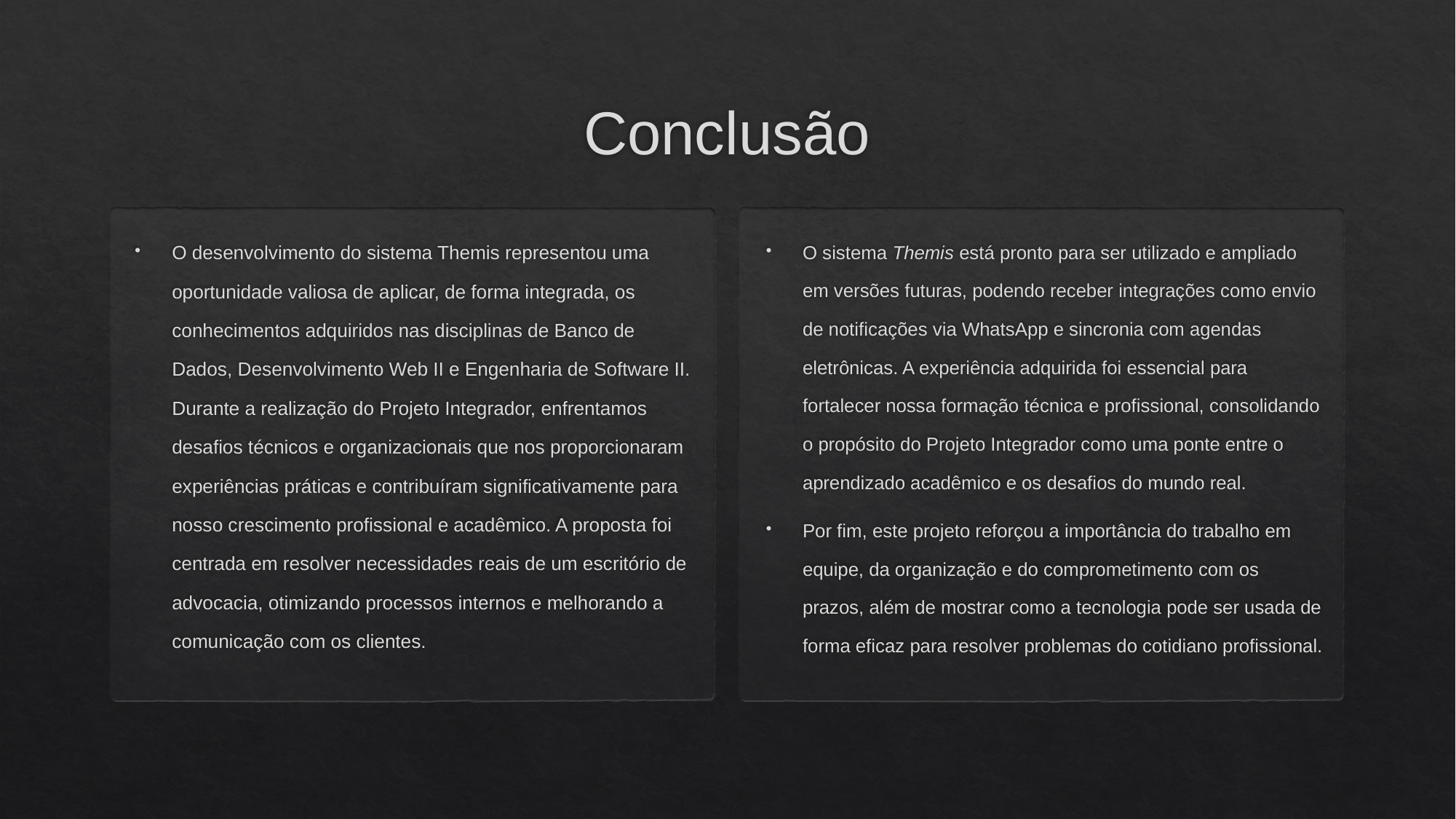

# Conclusão
O desenvolvimento do sistema Themis representou uma oportunidade valiosa de aplicar, de forma integrada, os conhecimentos adquiridos nas disciplinas de Banco de Dados, Desenvolvimento Web II e Engenharia de Software II. Durante a realização do Projeto Integrador, enfrentamos desafios técnicos e organizacionais que nos proporcionaram experiências práticas e contribuíram significativamente para nosso crescimento profissional e acadêmico. A proposta foi centrada em resolver necessidades reais de um escritório de advocacia, otimizando processos internos e melhorando a comunicação com os clientes.

O sistema Themis está pronto para ser utilizado e ampliado em versões futuras, podendo receber integrações como envio de notificações via WhatsApp e sincronia com agendas eletrônicas. A experiência adquirida foi essencial para fortalecer nossa formação técnica e profissional, consolidando o propósito do Projeto Integrador como uma ponte entre o aprendizado acadêmico e os desafios do mundo real.
Por fim, este projeto reforçou a importância do trabalho em equipe, da organização e do comprometimento com os prazos, além de mostrar como a tecnologia pode ser usada de forma eficaz para resolver problemas do cotidiano profissional.